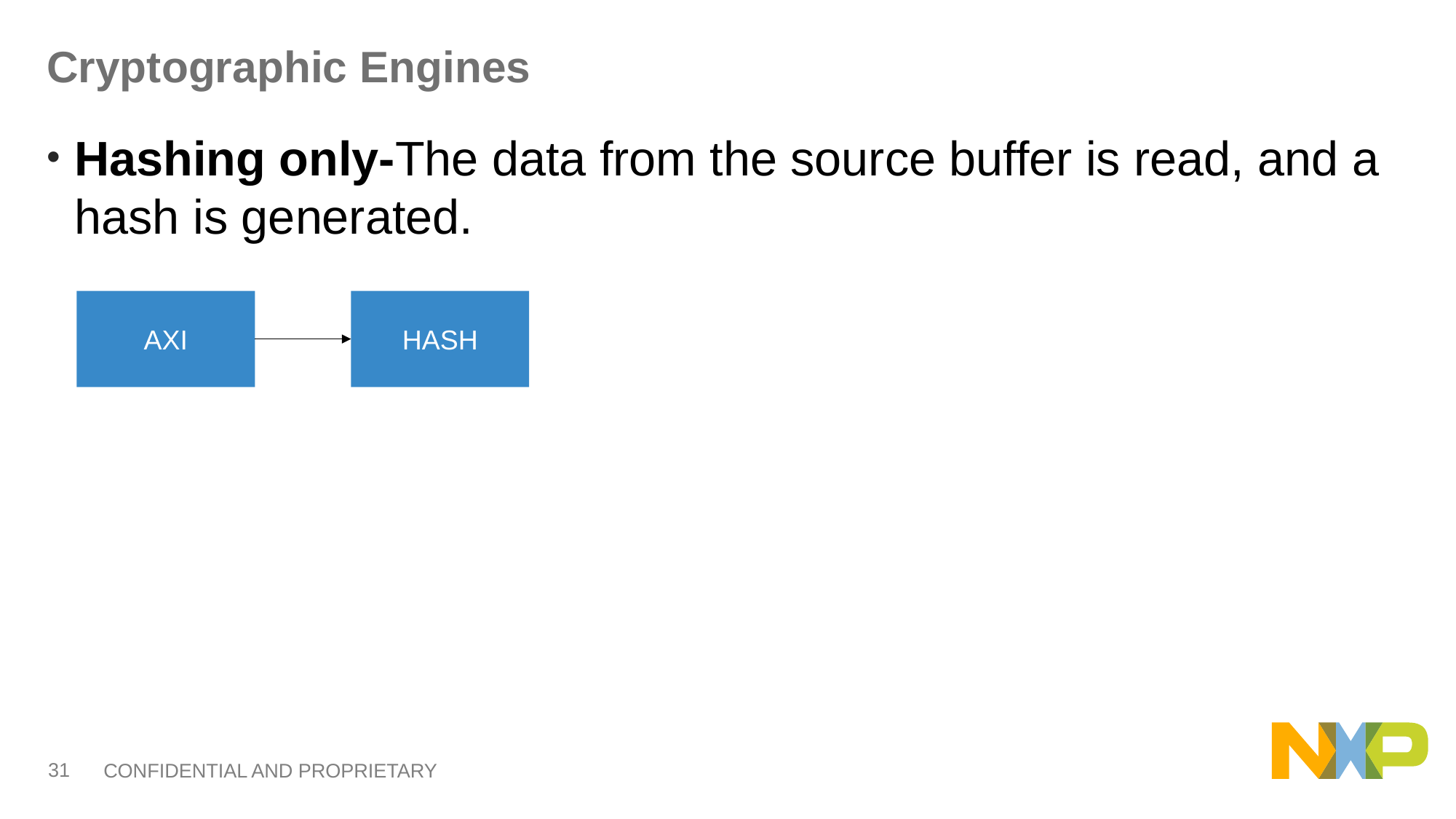

# Cryptographic Engines
Hashing only-The data from the source buffer is read, and a hash is generated.

HASH
AXI